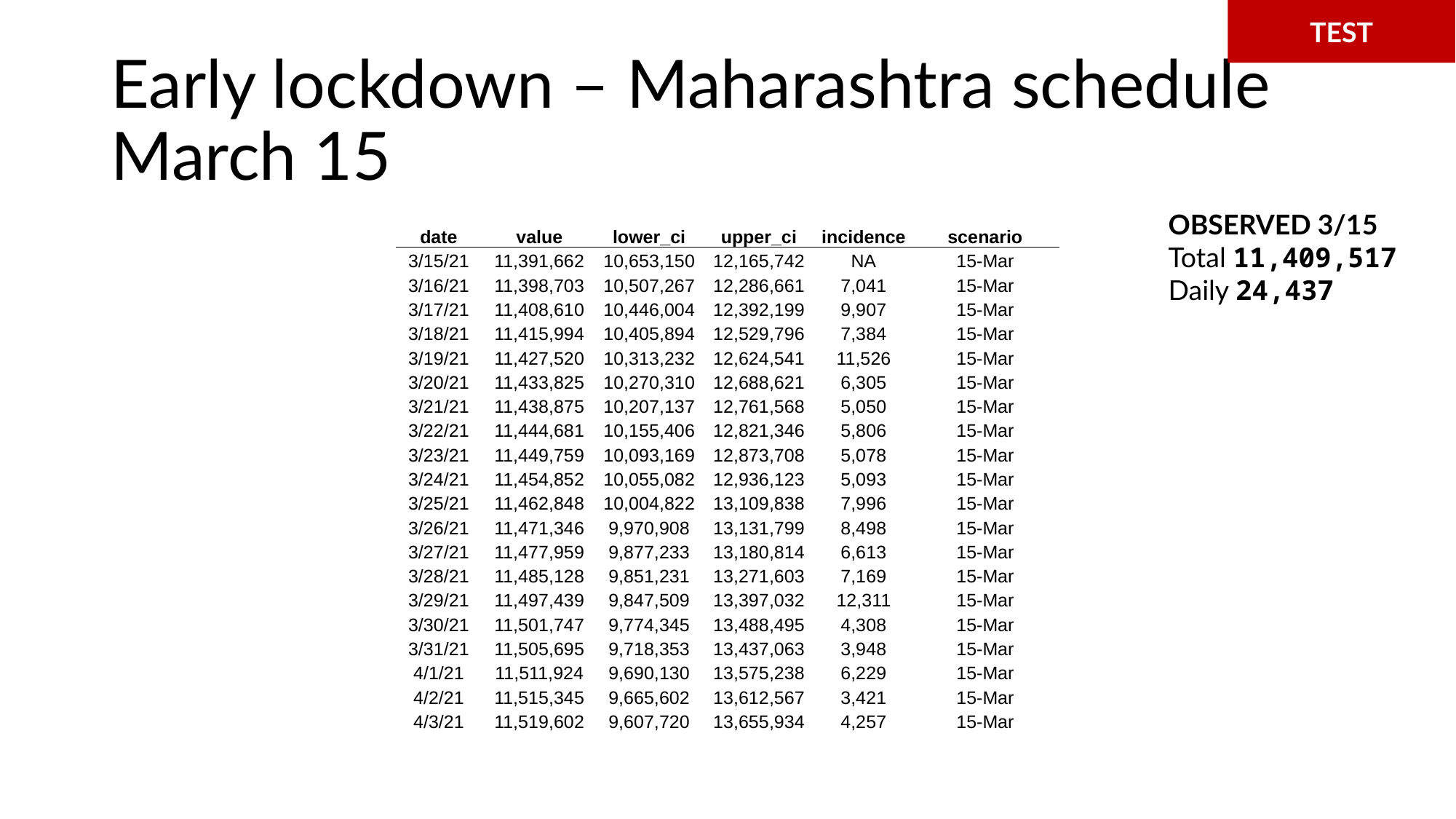

TEST
# Early lockdown – Maharashtra schedule March 15
OBSERVED 3/15
Total 11,409,517
Daily 24,437
| date | value | lower\_ci | upper\_ci | incidence | scenario |
| --- | --- | --- | --- | --- | --- |
| 3/15/21 | 11,391,662 | 10,653,150 | 12,165,742 | NA | 15-Mar |
| 3/16/21 | 11,398,703 | 10,507,267 | 12,286,661 | 7,041 | 15-Mar |
| 3/17/21 | 11,408,610 | 10,446,004 | 12,392,199 | 9,907 | 15-Mar |
| 3/18/21 | 11,415,994 | 10,405,894 | 12,529,796 | 7,384 | 15-Mar |
| 3/19/21 | 11,427,520 | 10,313,232 | 12,624,541 | 11,526 | 15-Mar |
| 3/20/21 | 11,433,825 | 10,270,310 | 12,688,621 | 6,305 | 15-Mar |
| 3/21/21 | 11,438,875 | 10,207,137 | 12,761,568 | 5,050 | 15-Mar |
| 3/22/21 | 11,444,681 | 10,155,406 | 12,821,346 | 5,806 | 15-Mar |
| 3/23/21 | 11,449,759 | 10,093,169 | 12,873,708 | 5,078 | 15-Mar |
| 3/24/21 | 11,454,852 | 10,055,082 | 12,936,123 | 5,093 | 15-Mar |
| 3/25/21 | 11,462,848 | 10,004,822 | 13,109,838 | 7,996 | 15-Mar |
| 3/26/21 | 11,471,346 | 9,970,908 | 13,131,799 | 8,498 | 15-Mar |
| 3/27/21 | 11,477,959 | 9,877,233 | 13,180,814 | 6,613 | 15-Mar |
| 3/28/21 | 11,485,128 | 9,851,231 | 13,271,603 | 7,169 | 15-Mar |
| 3/29/21 | 11,497,439 | 9,847,509 | 13,397,032 | 12,311 | 15-Mar |
| 3/30/21 | 11,501,747 | 9,774,345 | 13,488,495 | 4,308 | 15-Mar |
| 3/31/21 | 11,505,695 | 9,718,353 | 13,437,063 | 3,948 | 15-Mar |
| 4/1/21 | 11,511,924 | 9,690,130 | 13,575,238 | 6,229 | 15-Mar |
| 4/2/21 | 11,515,345 | 9,665,602 | 13,612,567 | 3,421 | 15-Mar |
| 4/3/21 | 11,519,602 | 9,607,720 | 13,655,934 | 4,257 | 15-Mar |